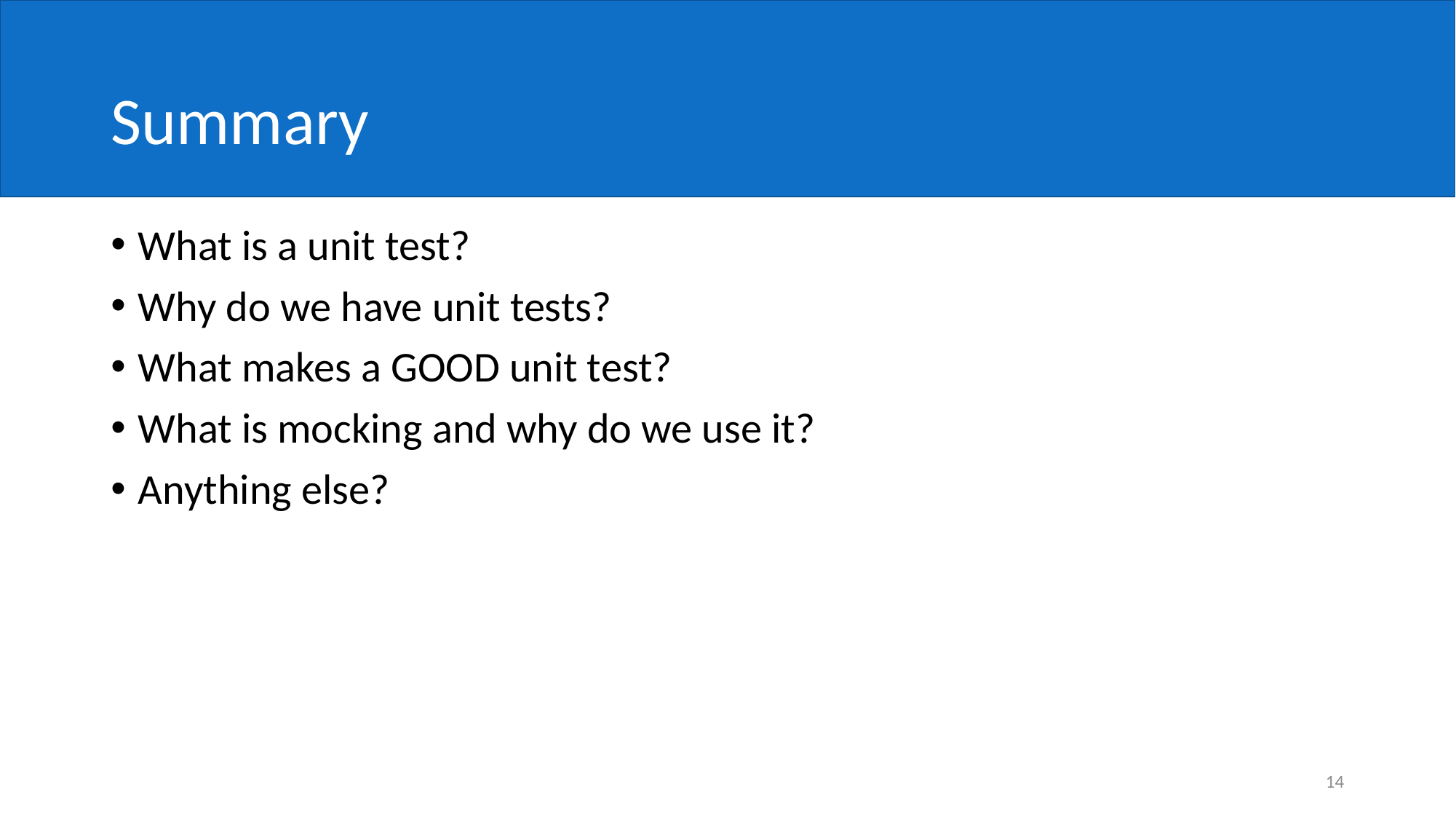

# Summary
What is a unit test?
Why do we have unit tests?
What makes a GOOD unit test?
What is mocking and why do we use it?
Anything else?
14